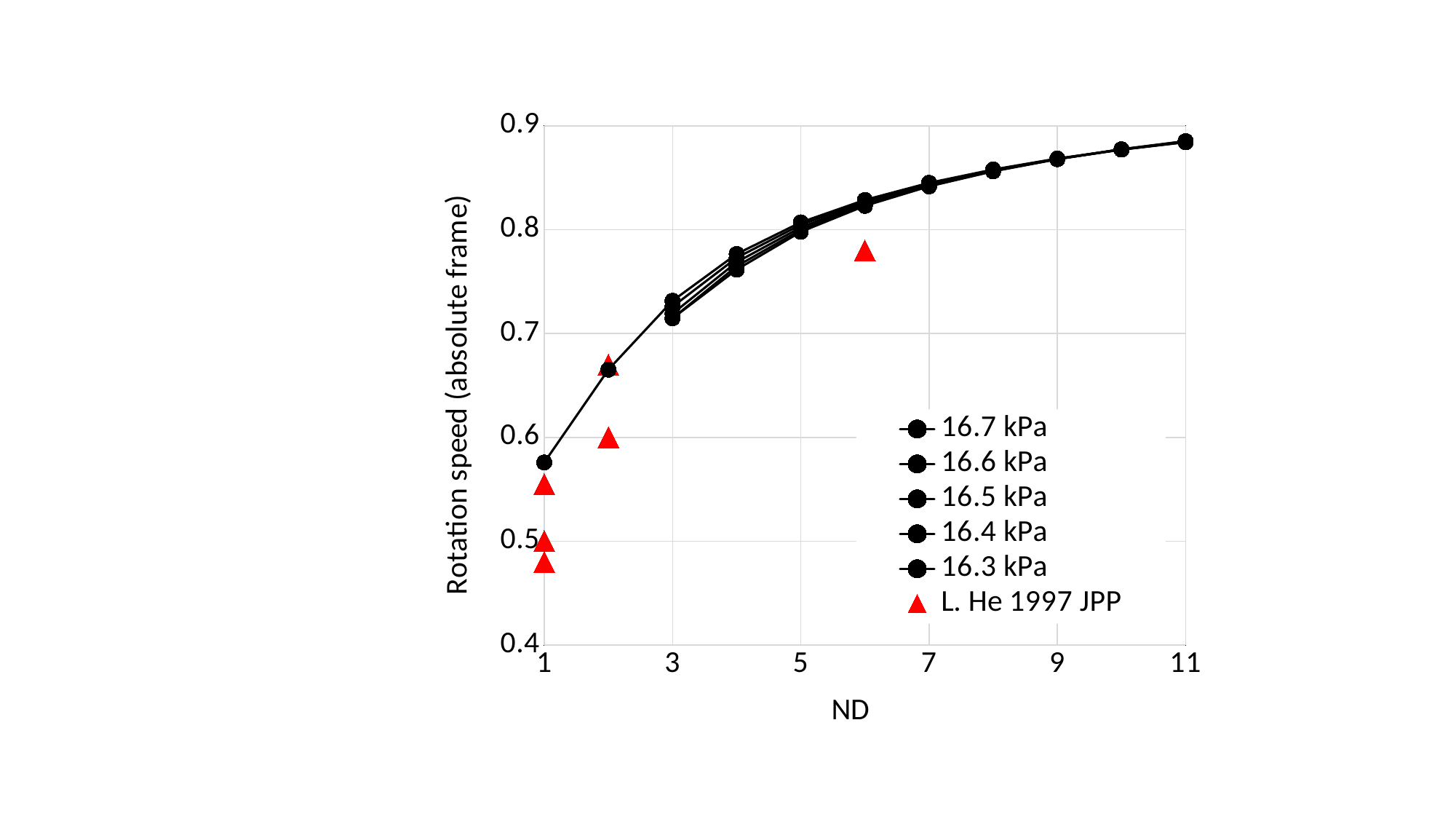

### Chart

| Category | 16.7 kPa | 16.6 kPa | 16.5 kPa | 16.4 kPa | 16.3 kPa | L. He 1997 JPP |
|---|---|---|---|---|---|---|